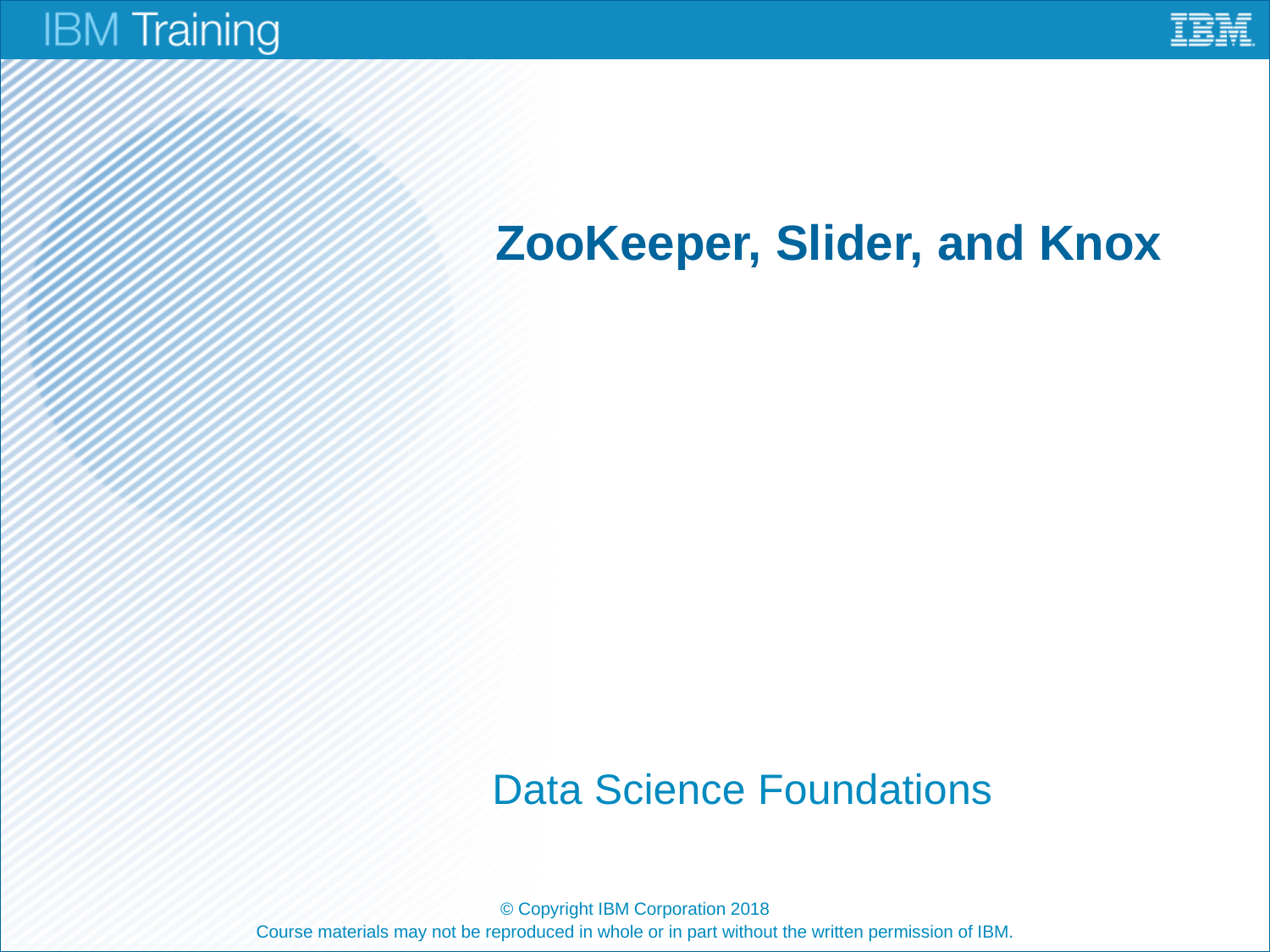

# ZooKeeper, Slider, and Knox
Data Science Foundations